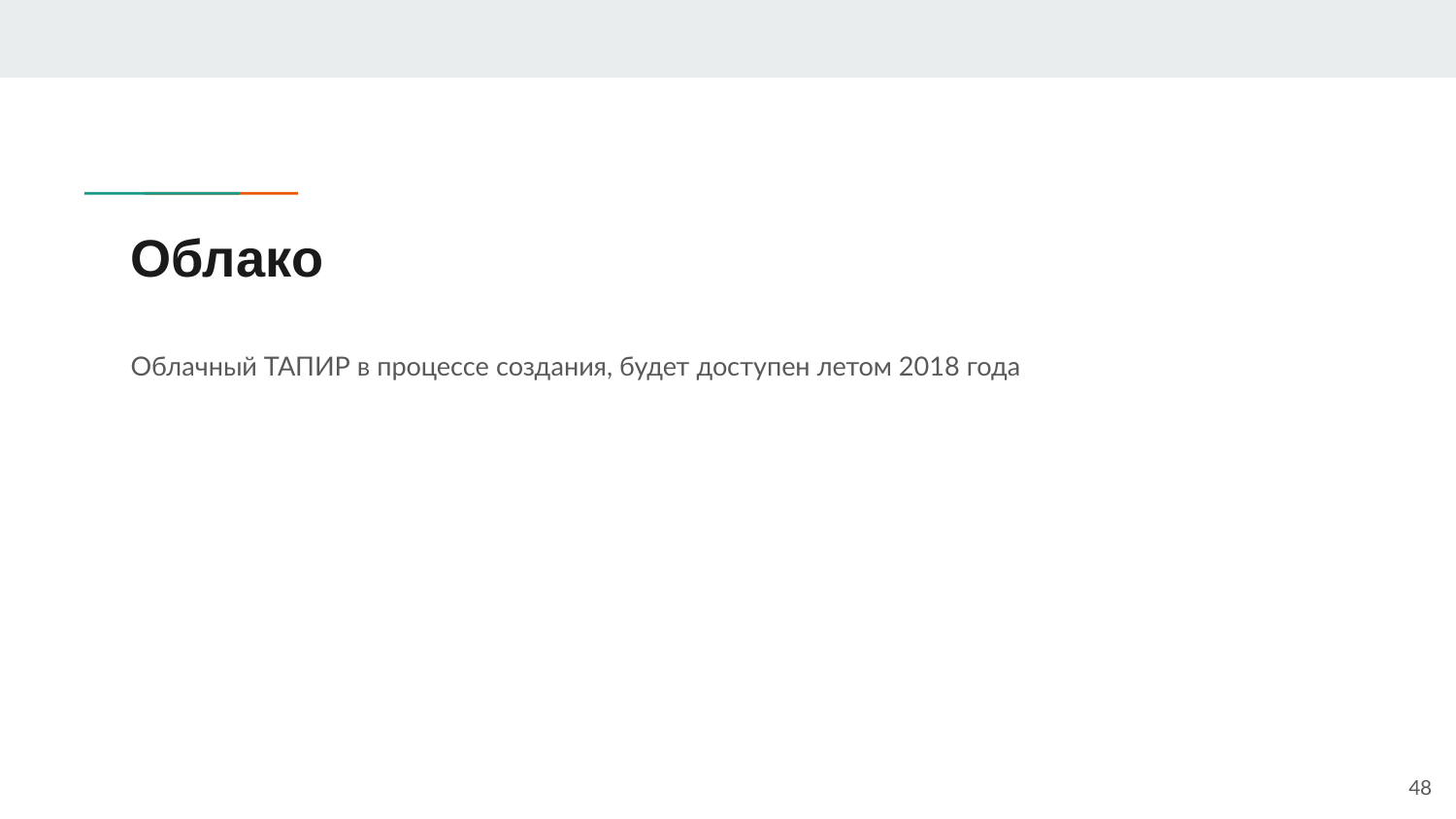

# Облако
Облачный ТАПИР в процессе создания, будет доступен летом 2018 года
48